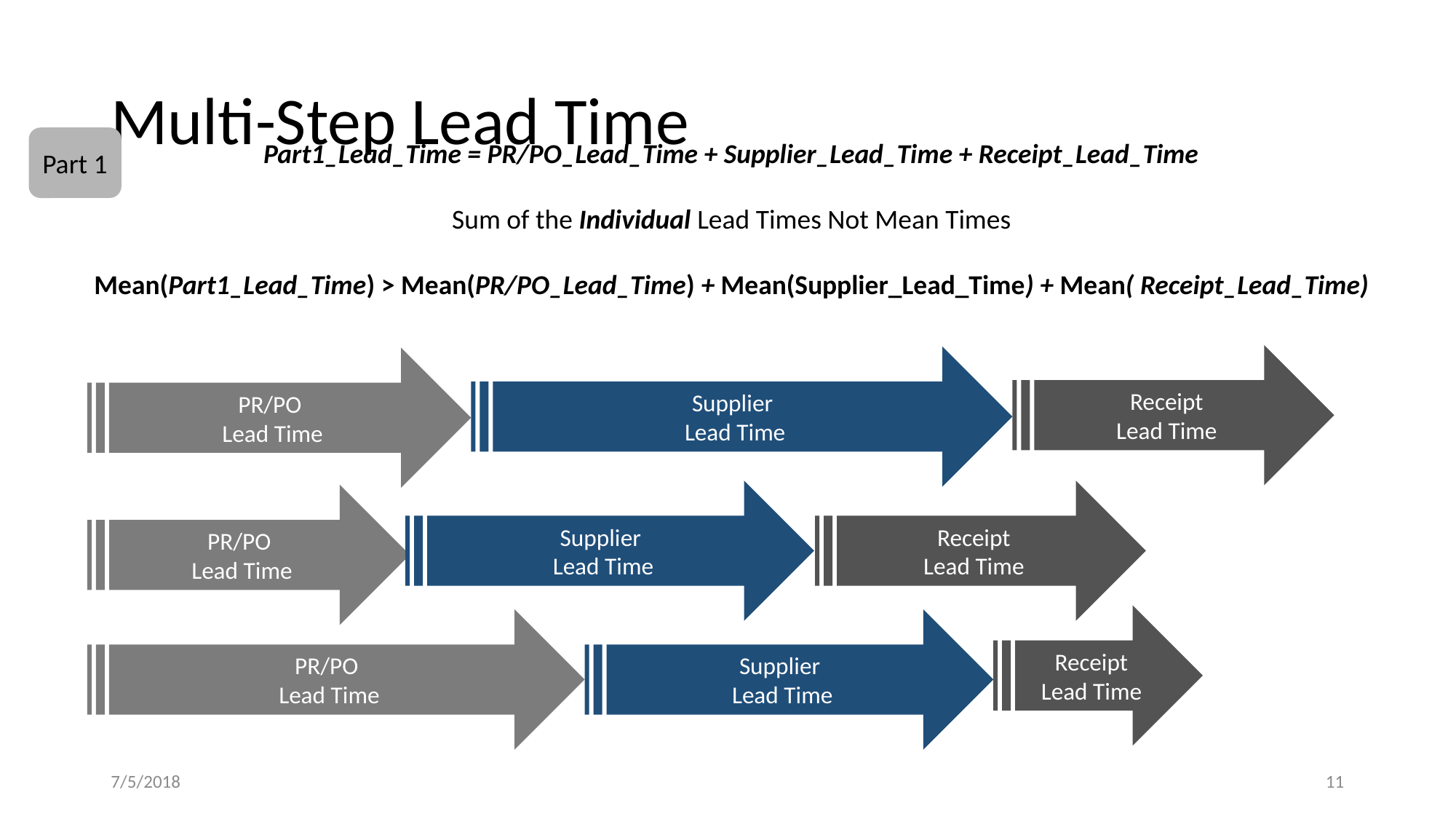

# Multi-Step Lead Time
Part 1
Part1_Lead_Time = PR/PO_Lead_Time + Supplier_Lead_Time + Receipt_Lead_Time

Sum of the Individual Lead Times Not Mean Times

Mean(Part1_Lead_Time) > Mean(PR/PO_Lead_Time) + Mean(Supplier_Lead_Time) + Mean( Receipt_Lead_Time)
Receipt
Lead Time
Supplier
Lead Time
PR/PO
Lead Time
Supplier
Lead Time
Receipt
Lead Time
PR/PO
Lead Time
Receipt
Lead Time
PR/PO
Lead Time
Supplier
Lead Time
7/5/2018
11